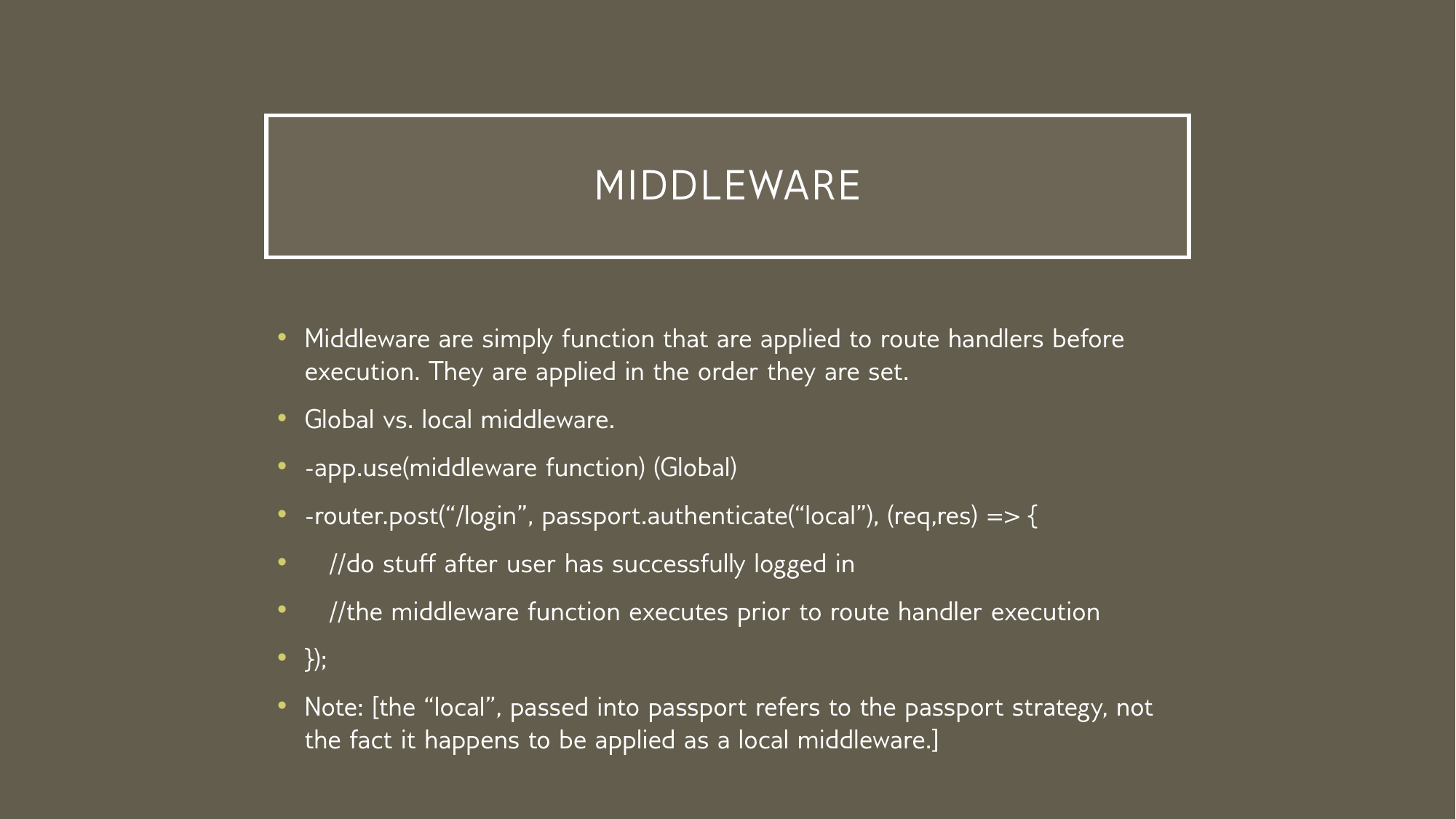

# Middleware
Middleware are simply function that are applied to route handlers before execution. They are applied in the order they are set.
Global vs. local middleware.
-app.use(middleware function) (Global)
-router.post(“/login”, passport.authenticate(“local”), (req,res) => {
   //do stuff after user has successfully logged in
   //the middleware function executes prior to route handler execution
});
Note: [the “local”, passed into passport refers to the passport strategy, not the fact it happens to be applied as a local middleware.]